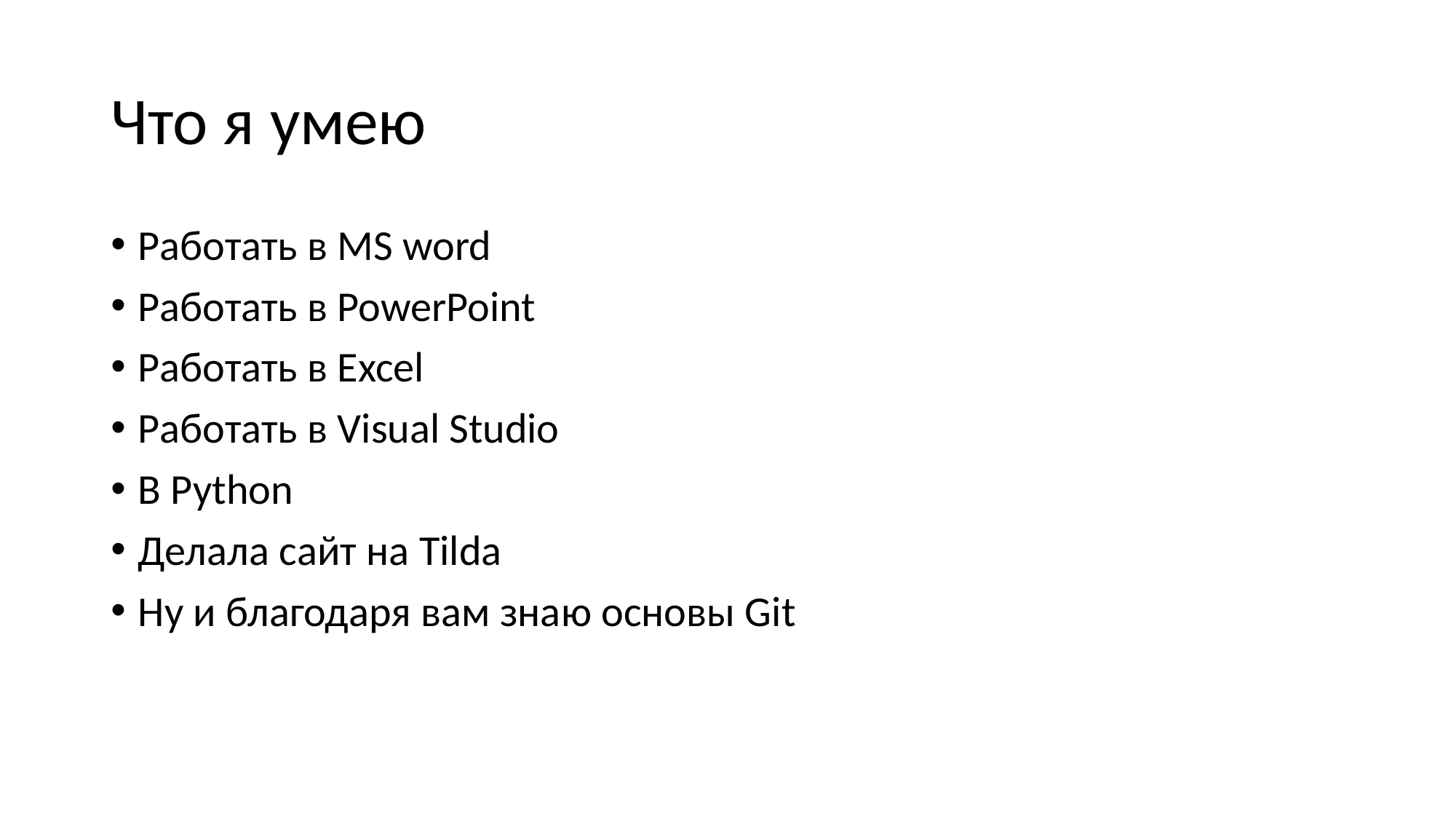

# Что я умею
Работать в MS word
Работать в PowerPoint
Работать в Excel
Работать в Visual Studio
В Python
Делала сайт на Tilda
Ну и благодаря вам знаю основы Git